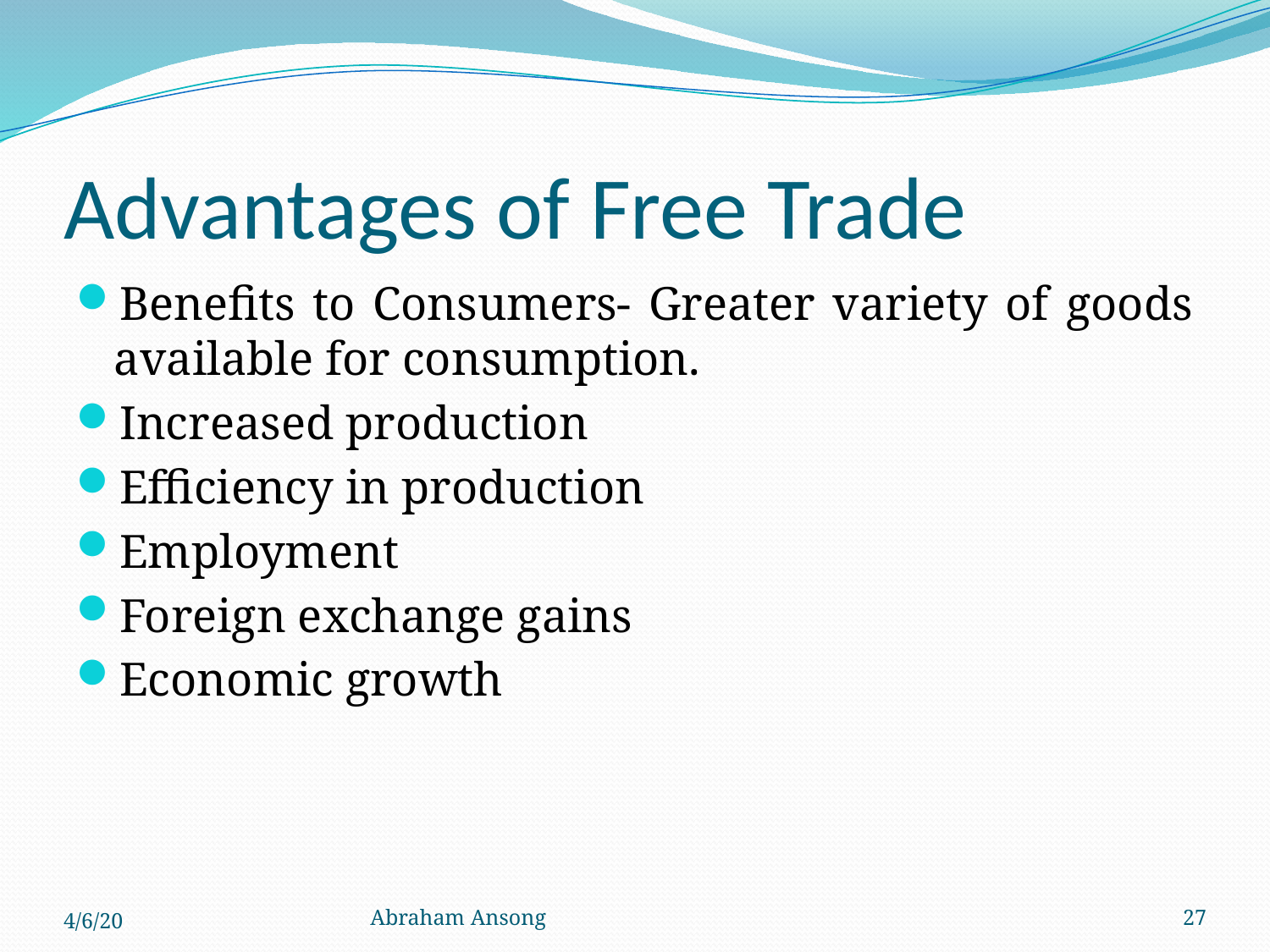

# Advantages of Free Trade
Benefits to Consumers- Greater variety of goods available for consumption.
Increased production
Efficiency in production
Employment
Foreign exchange gains
Economic growth

4/6/20
Abraham Ansong
27